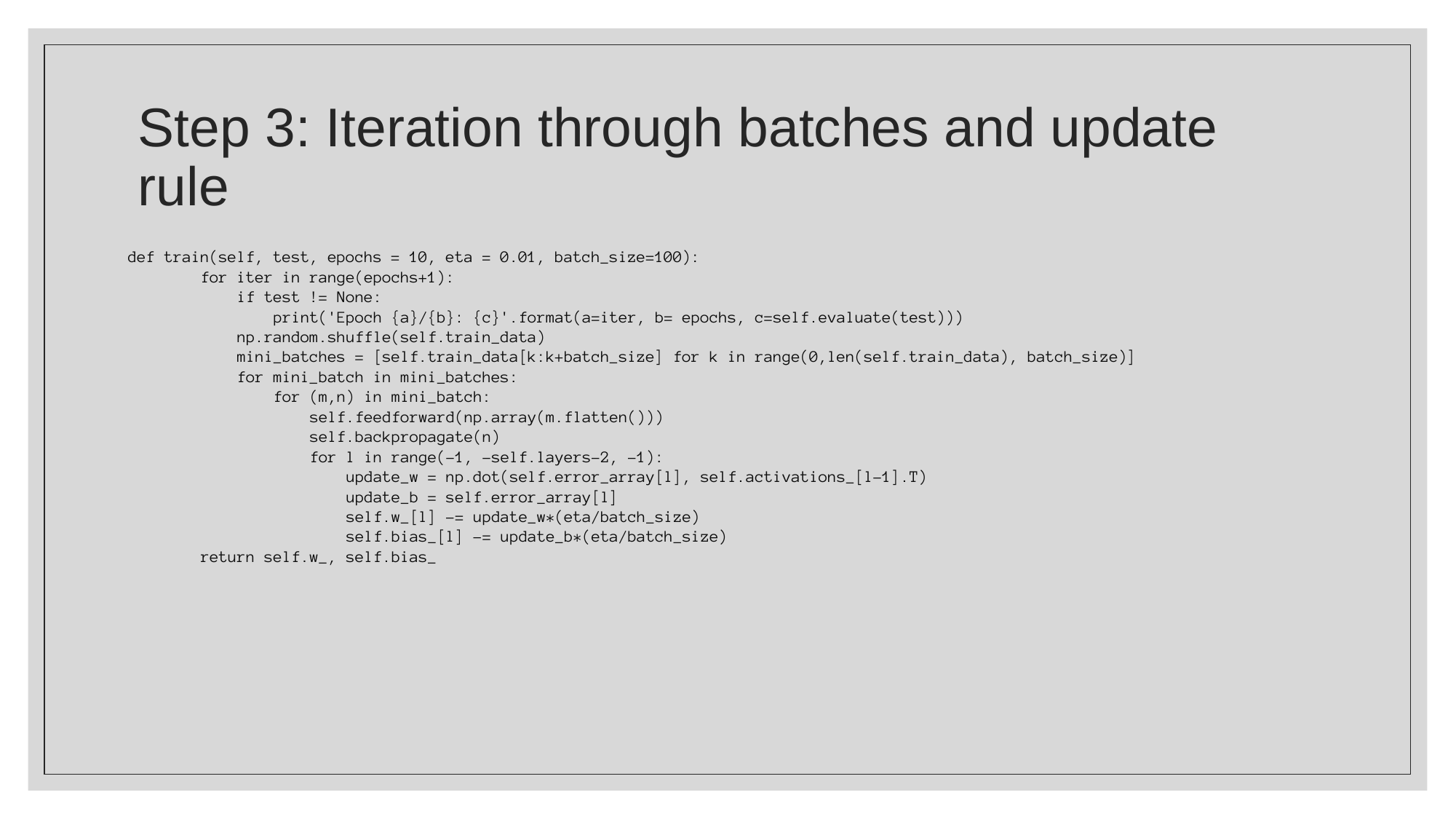

# Step 3: Iteration through batches and update rule
def train(self, test, epochs = 10, eta = 0.01, batch_size=100):
        for iter in range(epochs+1):
            if test != None:
                print('Epoch {a}/{b}: {c}'.format(a=iter, b= epochs, c=self.evaluate(test)))
            np.random.shuffle(self.train_data)
            mini_batches = [self.train_data[k:k+batch_size] for k in range(0,len(self.train_data), batch_size)]
            for mini_batch in mini_batches:
                for (m,n) in mini_batch:
                    self.feedforward(np.array(m.flatten()))
                    self.backpropagate(n)
                    for l in range(-1, -self.layers-2, -1):
                        update_w = np.dot(self.error_array[l], self.activations_[l-1].T)
                        update_b = self.error_array[l]
                        self.w_[l] -= update_w*(eta/batch_size)
                        self.bias_[l] -= update_b*(eta/batch_size)
        return self.w_, self.bias_